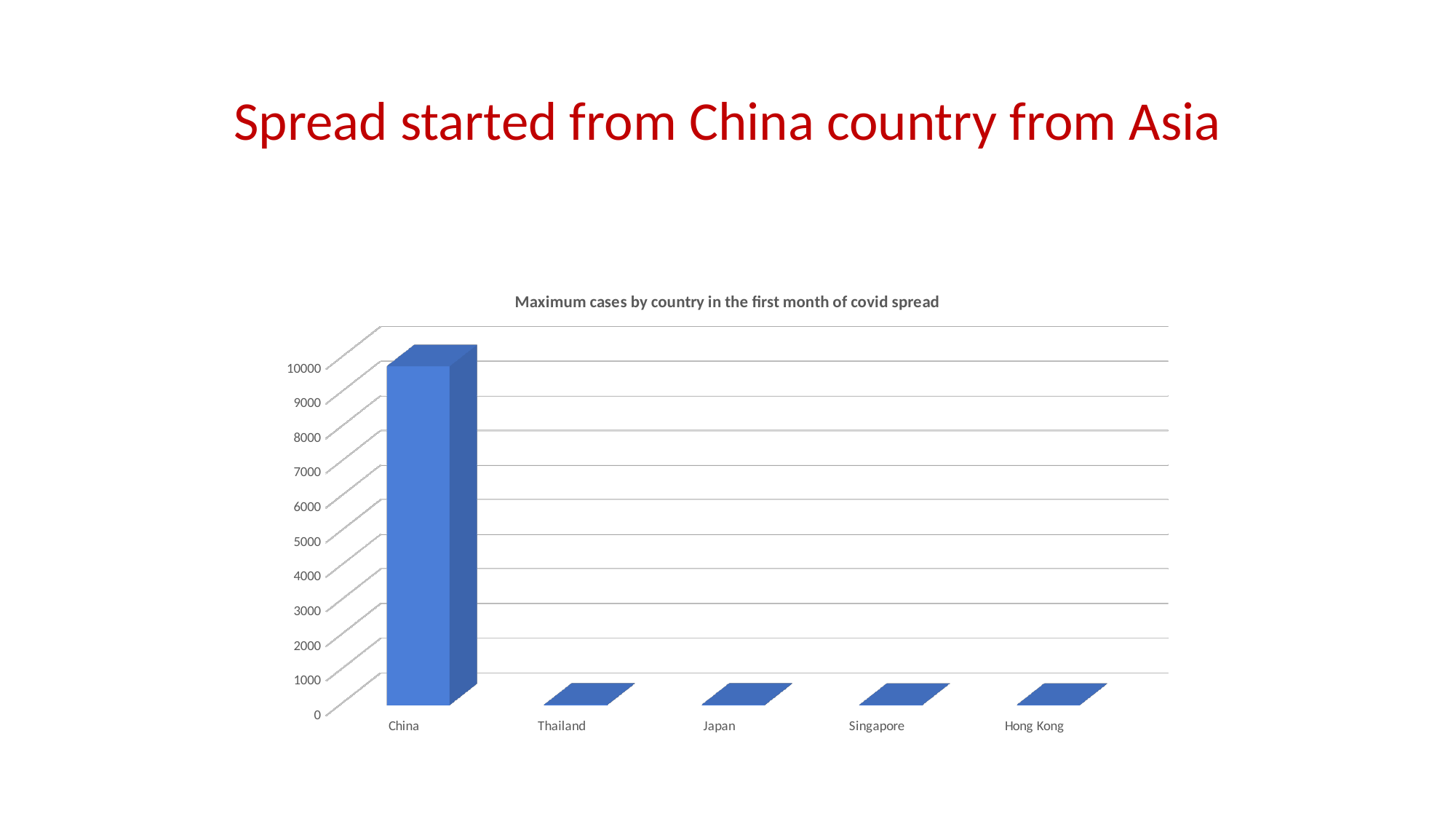

# Spread started from China country from Asia

[unsupported chart]